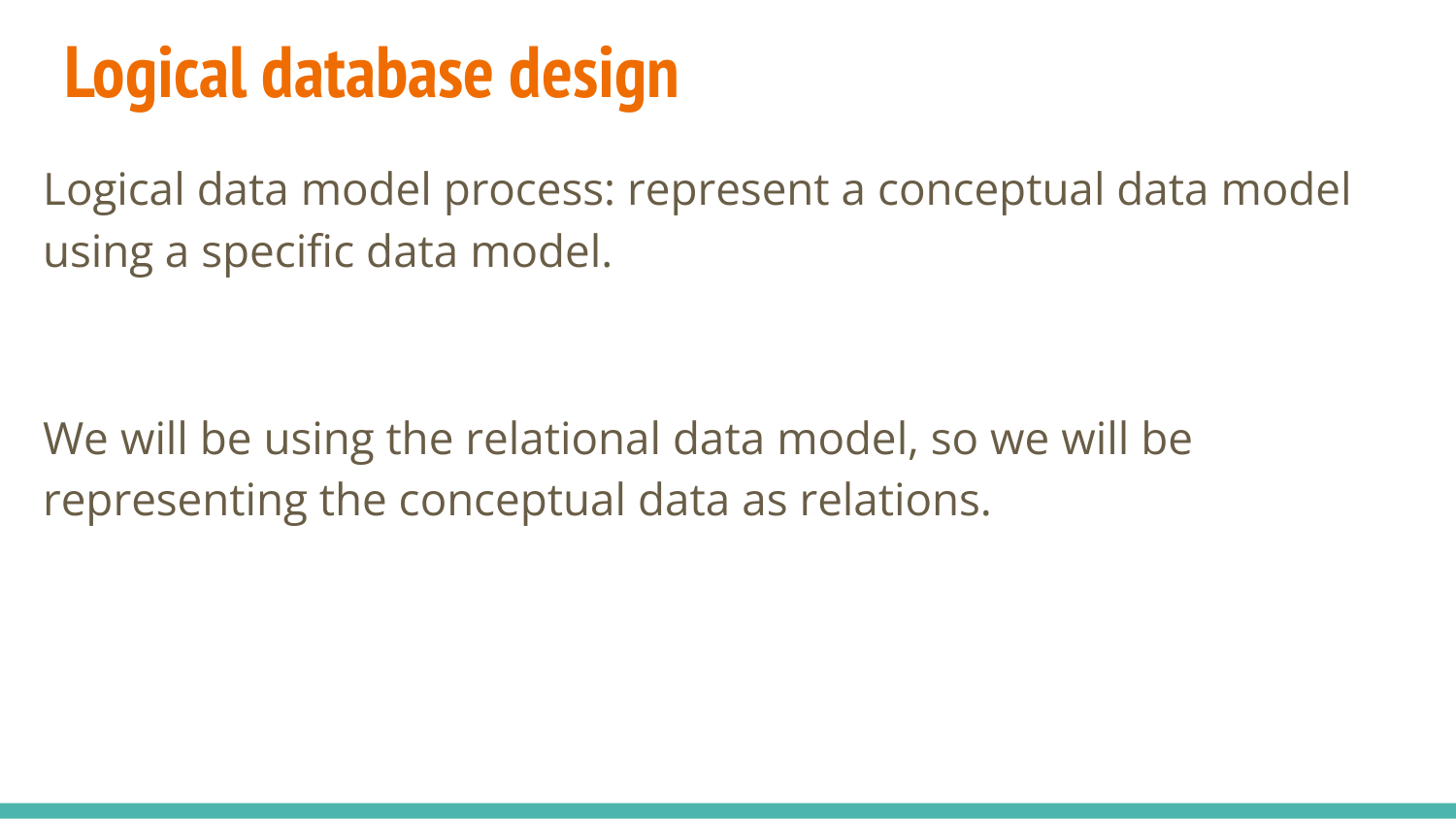

# Logical database design
Logical data model process: represent a conceptual data model using a specific data model.

We will be using the relational data model, so we will be representing the conceptual data as relations.